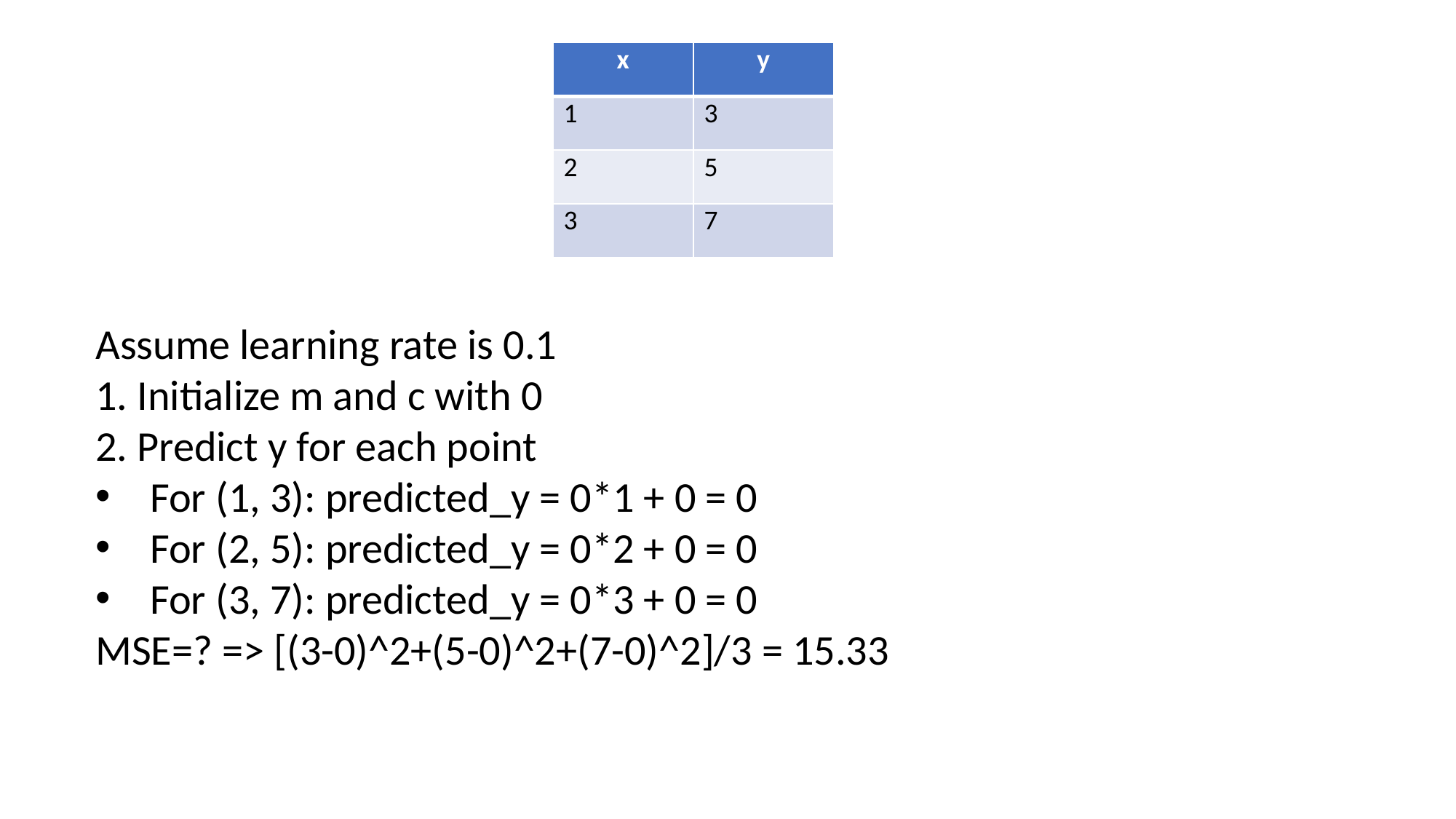

| x | y |
| --- | --- |
| 1 | 3 |
| 2 | 5 |
| 3 | 7 |
Assume learning rate is 0.1
1. Initialize m and c with 0
2. Predict y for each point
For (1, 3): predicted_y = 0*1 + 0 = 0
For (2, 5): predicted_y = 0*2 + 0 = 0
For (3, 7): predicted_y = 0*3 + 0 = 0
MSE=? => [(3-0)^2+(5-0)^2+(7-0)^2]/3 = 15.33